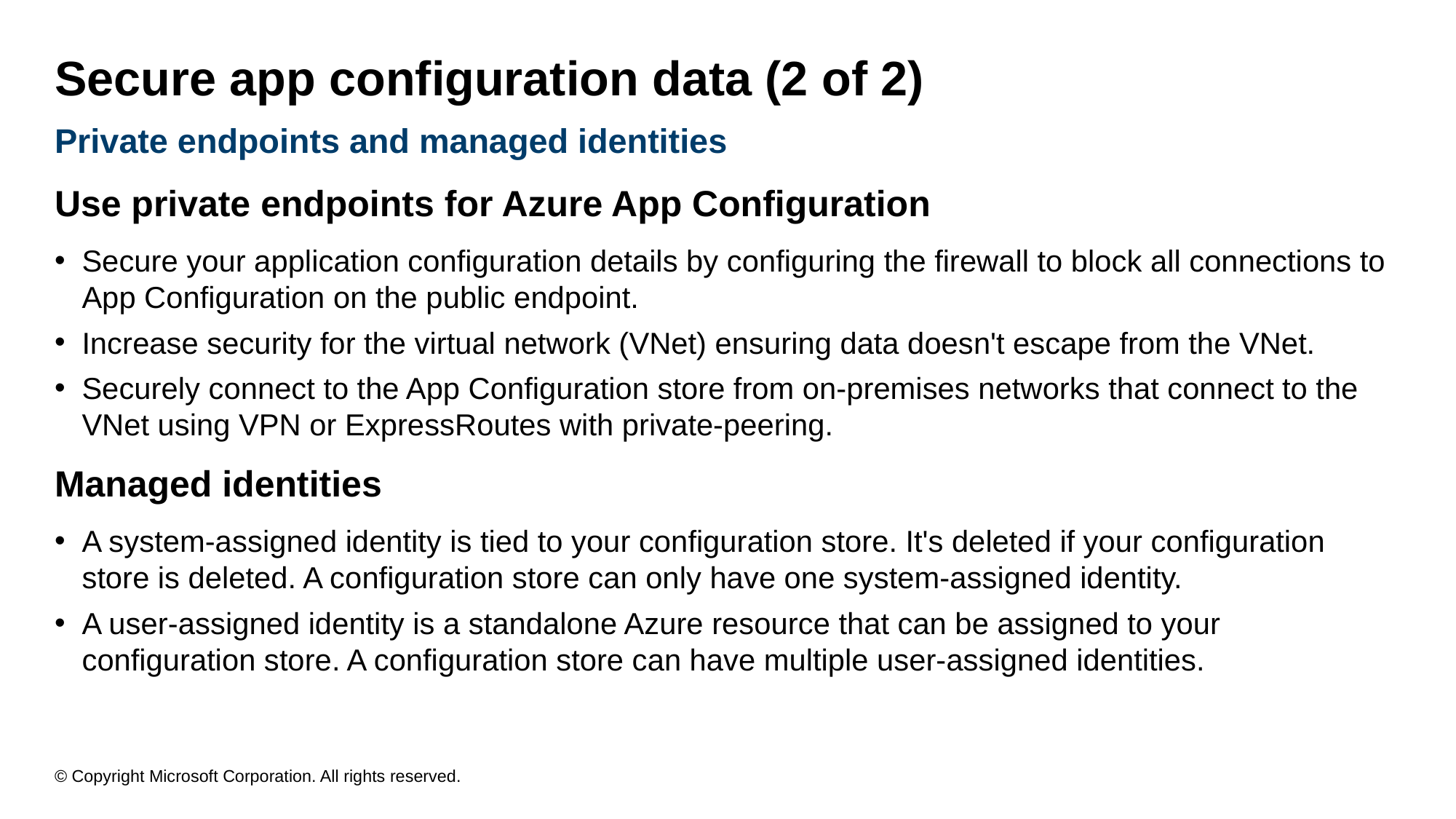

# Secure app configuration data (2 of 2)
Private endpoints and managed identities
Use private endpoints for Azure App Configuration
Secure your application configuration details by configuring the firewall to block all connections to App Configuration on the public endpoint.
Increase security for the virtual network (VNet) ensuring data doesn't escape from the VNet.
Securely connect to the App Configuration store from on-premises networks that connect to the VNet using VPN or ExpressRoutes with private-peering.
Managed identities
A system-assigned identity is tied to your configuration store. It's deleted if your configuration store is deleted. A configuration store can only have one system-assigned identity.
A user-assigned identity is a standalone Azure resource that can be assigned to your configuration store. A configuration store can have multiple user-assigned identities.